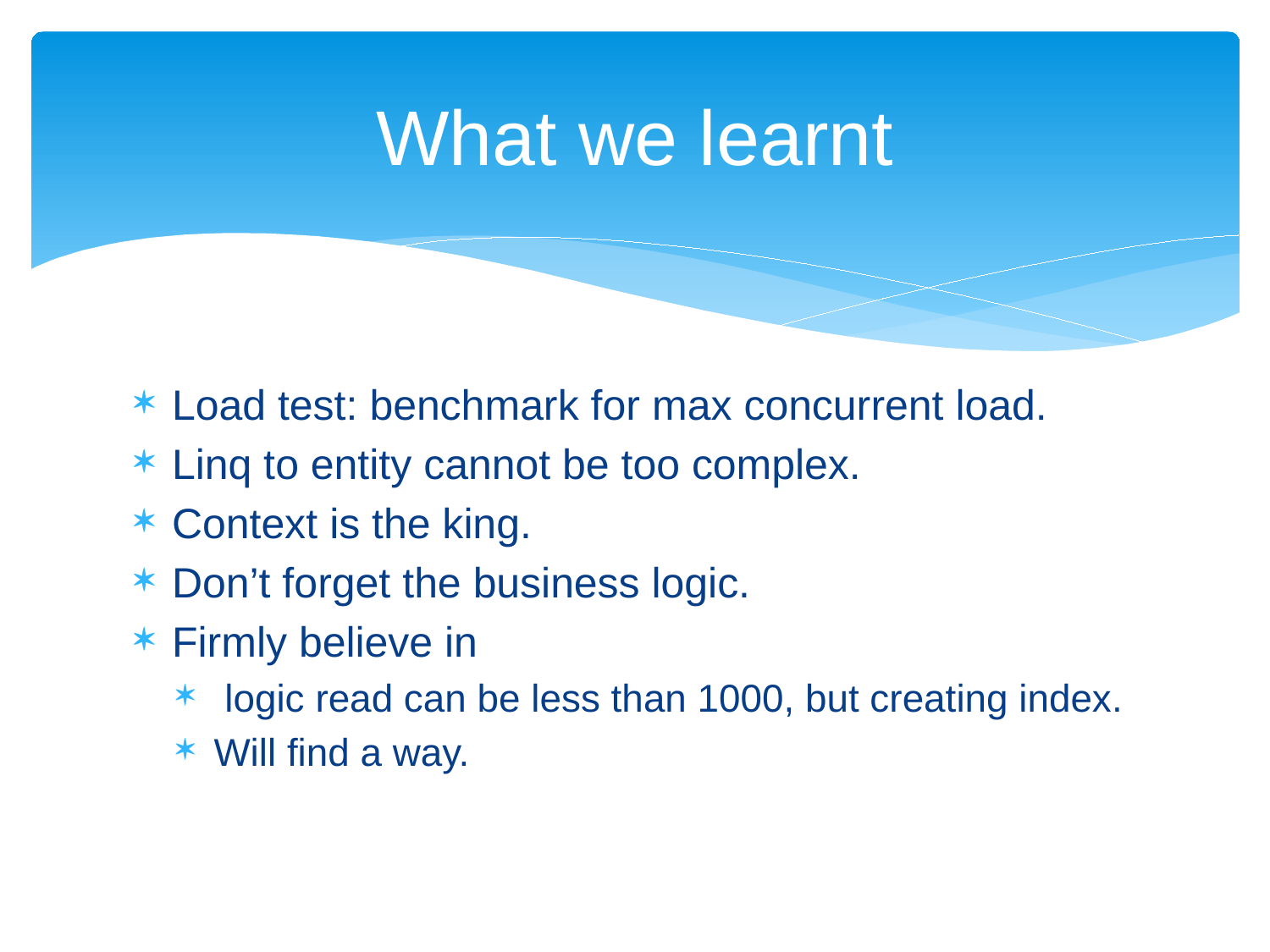

# What we learnt
Load test: benchmark for max concurrent load.
Linq to entity cannot be too complex.
Context is the king.
Don’t forget the business logic.
Firmly believe in
 logic read can be less than 1000, but creating index.
Will find a way.